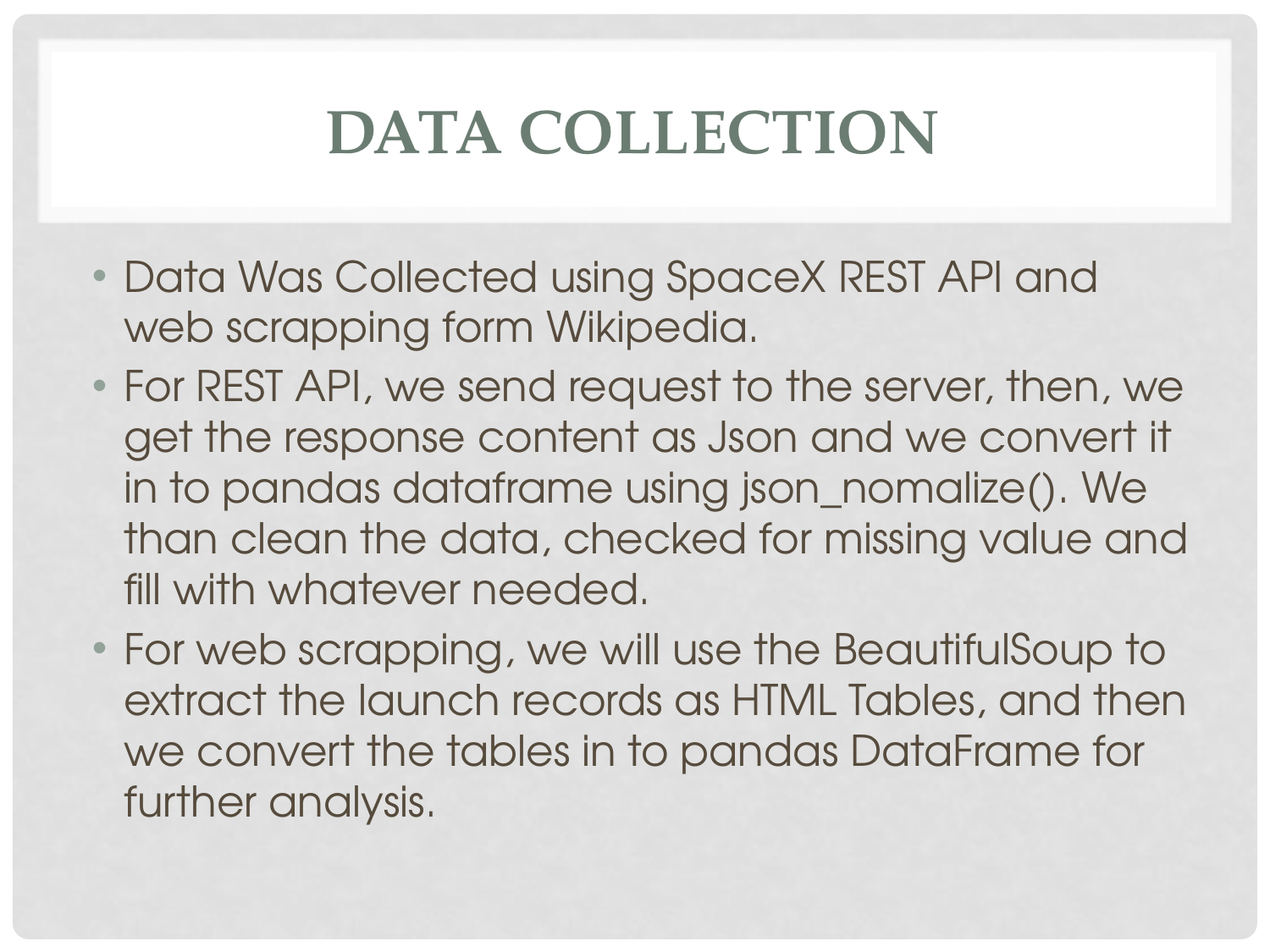

# Data Collection
Data Was Collected using SpaceX REST API and web scrapping form Wikipedia.
For REST API, we send request to the server, then, we get the response content as Json and we convert it in to pandas dataframe using json_nomalize(). We than clean the data, checked for missing value and fill with whatever needed.
For web scrapping, we will use the BeautifulSoup to extract the launch records as HTML Tables, and then we convert the tables in to pandas DataFrame for further analysis.